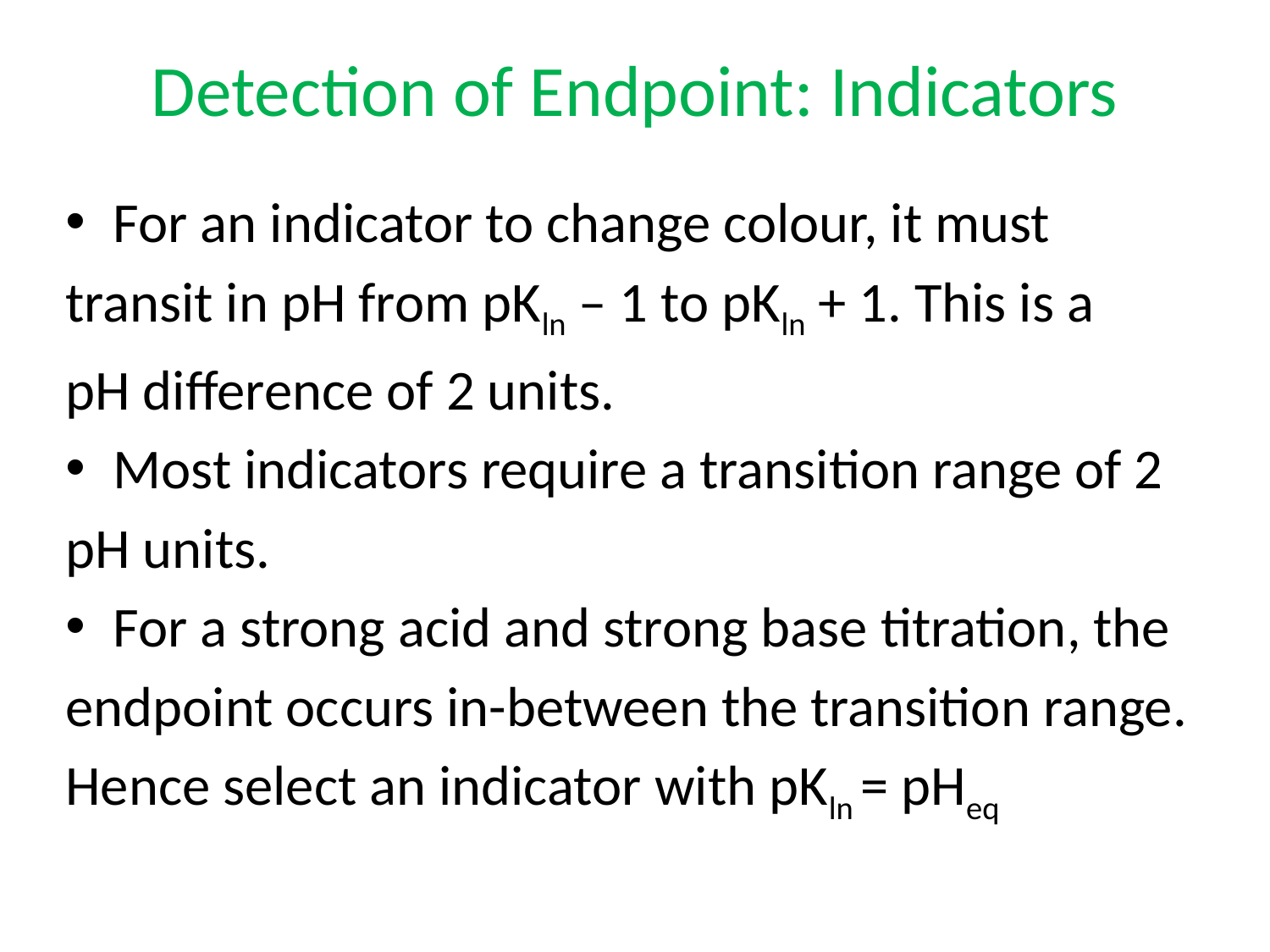

# Detection of Endpoint: Indicators
For an indicator to change colour, it must
transit in pH from pKln – 1 to pKln + 1. This is a
pH difference of 2 units.
Most indicators require a transition range of 2
pH units.
For a strong acid and strong base titration, the
endpoint occurs in-between the transition range.
Hence select an indicator with pKln = pHeq